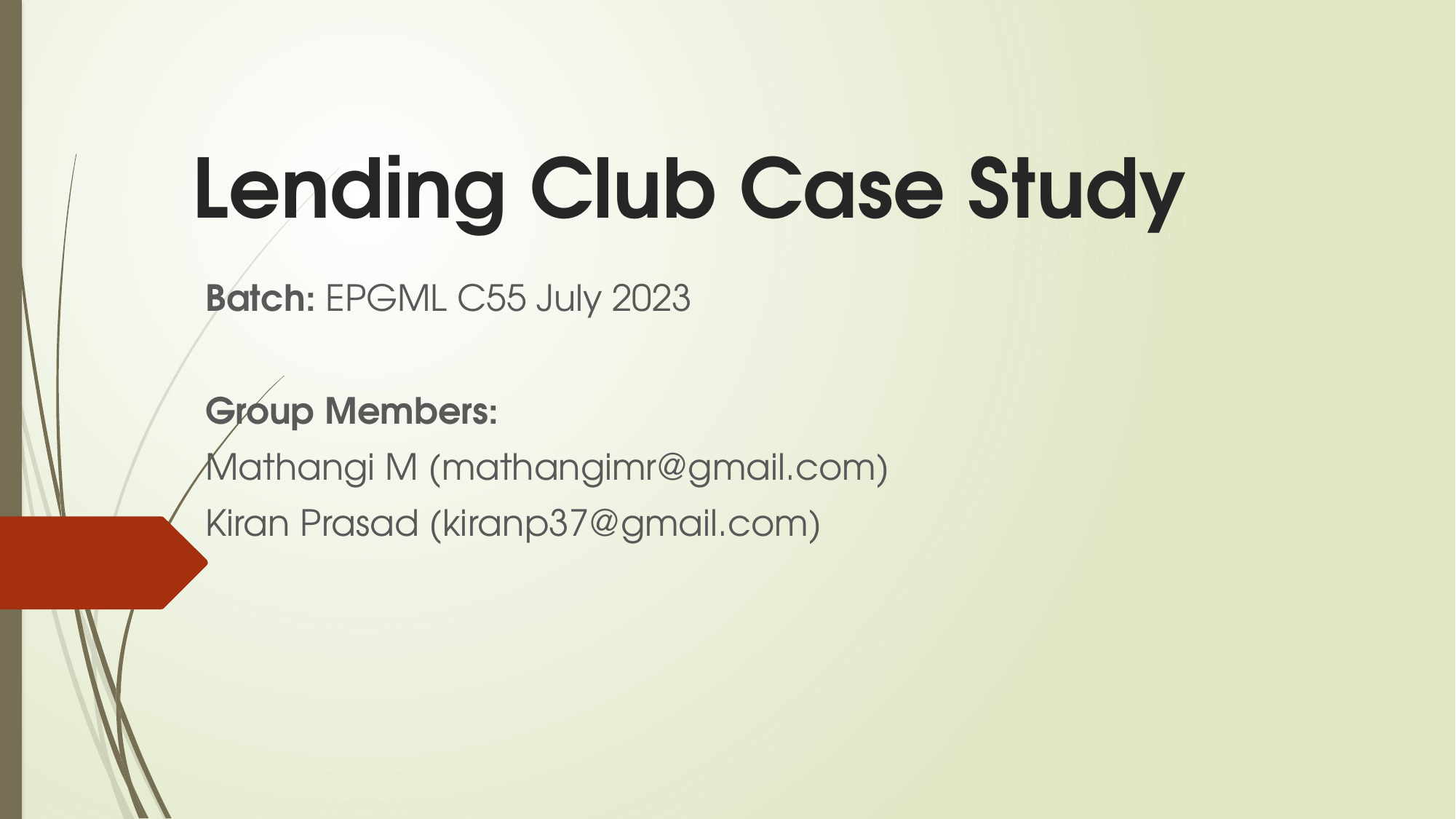

# Lending Club Case Study
Batch: EPGML C55 July 2023

Group Members:
Mathangi M (mathangimr@gmail.com)
Kiran Prasad (kiranp37@gmail.com)